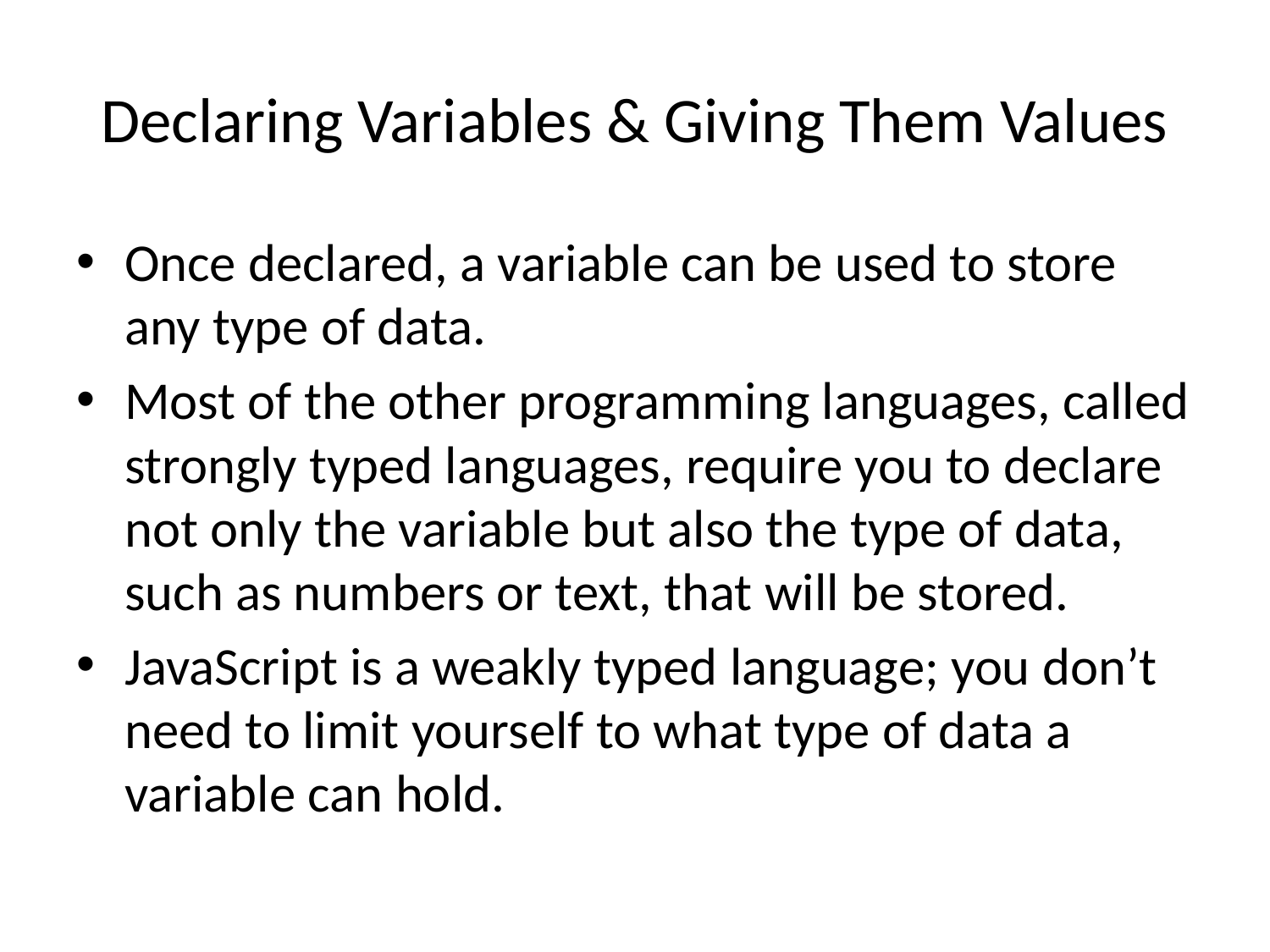

# Declaring Variables & Giving Them Values
Once declared, a variable can be used to store any type of data.
Most of the other programming languages, called strongly typed languages, require you to declare not only the variable but also the type of data, such as numbers or text, that will be stored.
JavaScript is a weakly typed language; you don’t need to limit yourself to what type of data a variable can hold.